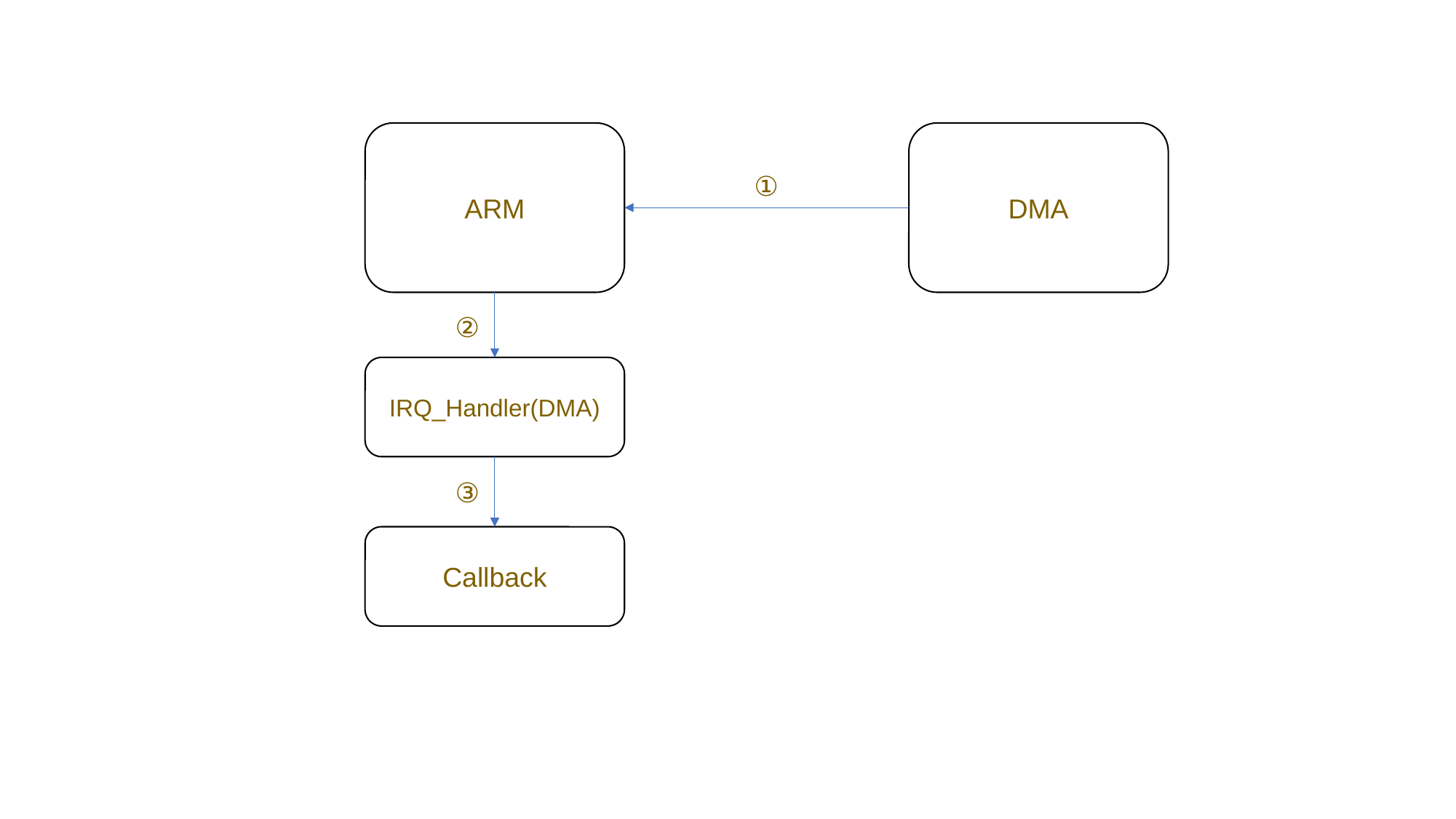

ARM
DMA
①
②
IRQ_Handler(DMA)
③
Callback